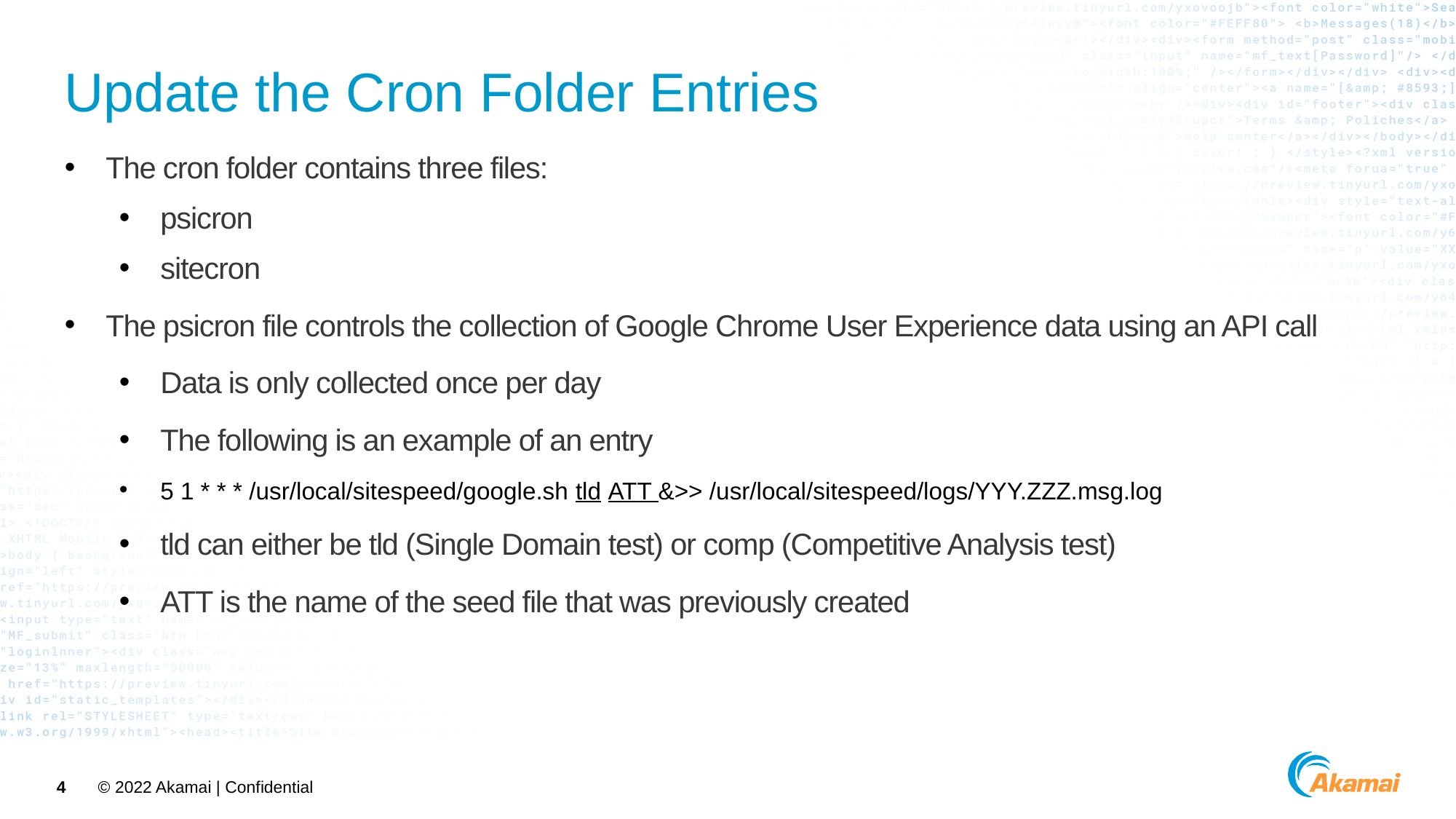

# Update the Cron Folder Entries
The cron folder contains three files:
psicron
sitecron
The psicron file controls the collection of Google Chrome User Experience data using an API call
Data is only collected once per day
The following is an example of an entry
5 1 * * * /usr/local/sitespeed/google.sh tld ATT &>> /usr/local/sitespeed/logs/YYY.ZZZ.msg.log
tld can either be tld (Single Domain test) or comp (Competitive Analysis test)
ATT is the name of the seed file that was previously created